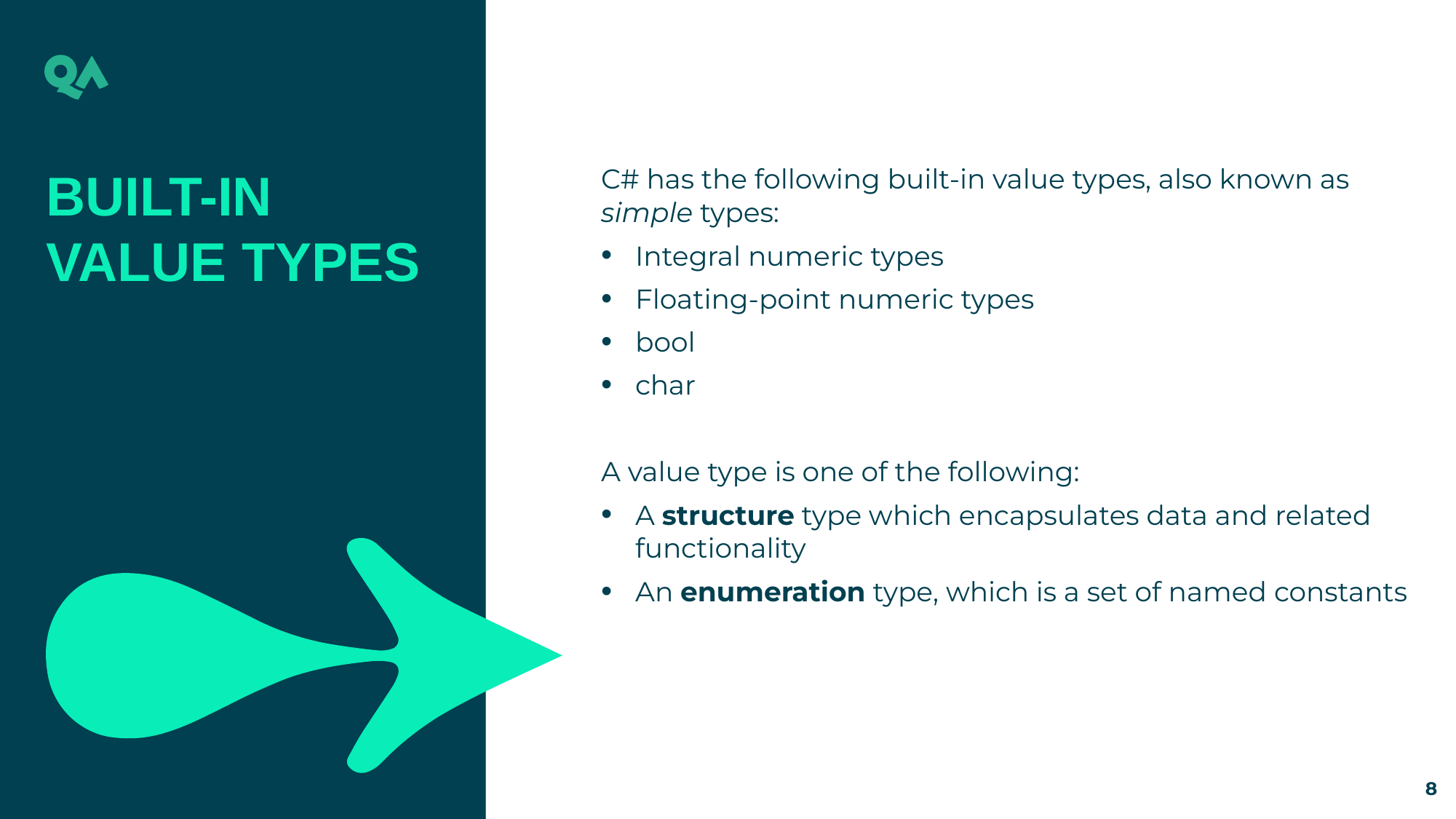

Built-in Value types
C# has the following built-in value types, also known as simple types:
Integral numeric types
Floating-point numeric types
bool
char

A value type is one of the following:
A structure type which encapsulates data and related functionality
An enumeration type, which is a set of named constants
8